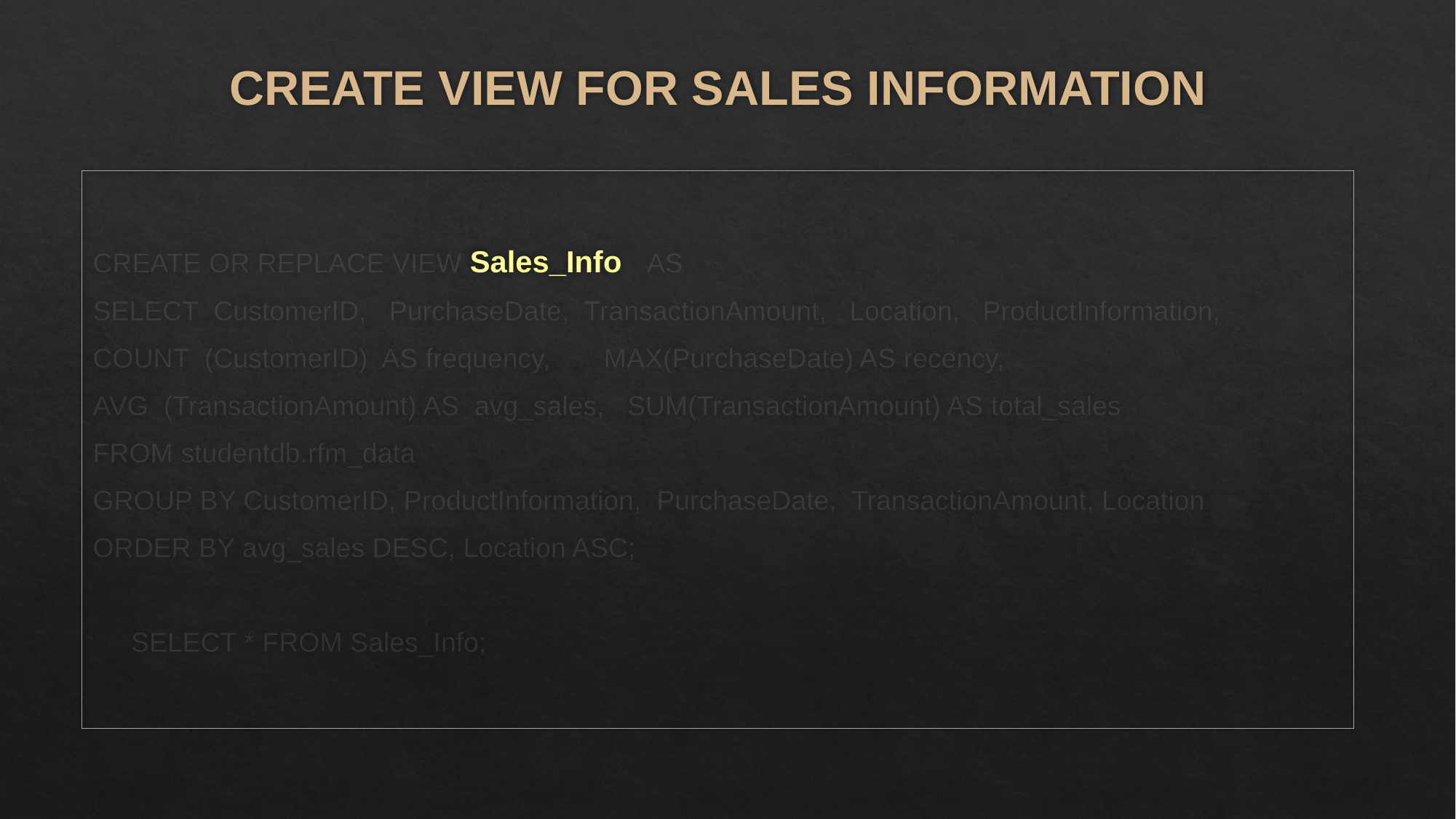

# CREATE VIEW FOR SALES INFORMATION
CREATE OR REPLACE VIEW Sales_Info   AS
SELECT  CustomerID,   PurchaseDate,  TransactionAmount,   Location,   ProductInformation,
COUNT  (CustomerID)  AS frequency,       MAX(PurchaseDate) AS recency,
AVG  (TransactionAmount) AS  avg_sales,   SUM(TransactionAmount) AS total_sales
FROM studentdb.rfm_data
GROUP BY CustomerID, ProductInformation,  PurchaseDate,  TransactionAmount, Location
ORDER BY avg_sales DESC, Location ASC;

     SELECT * FROM Sales_Info;